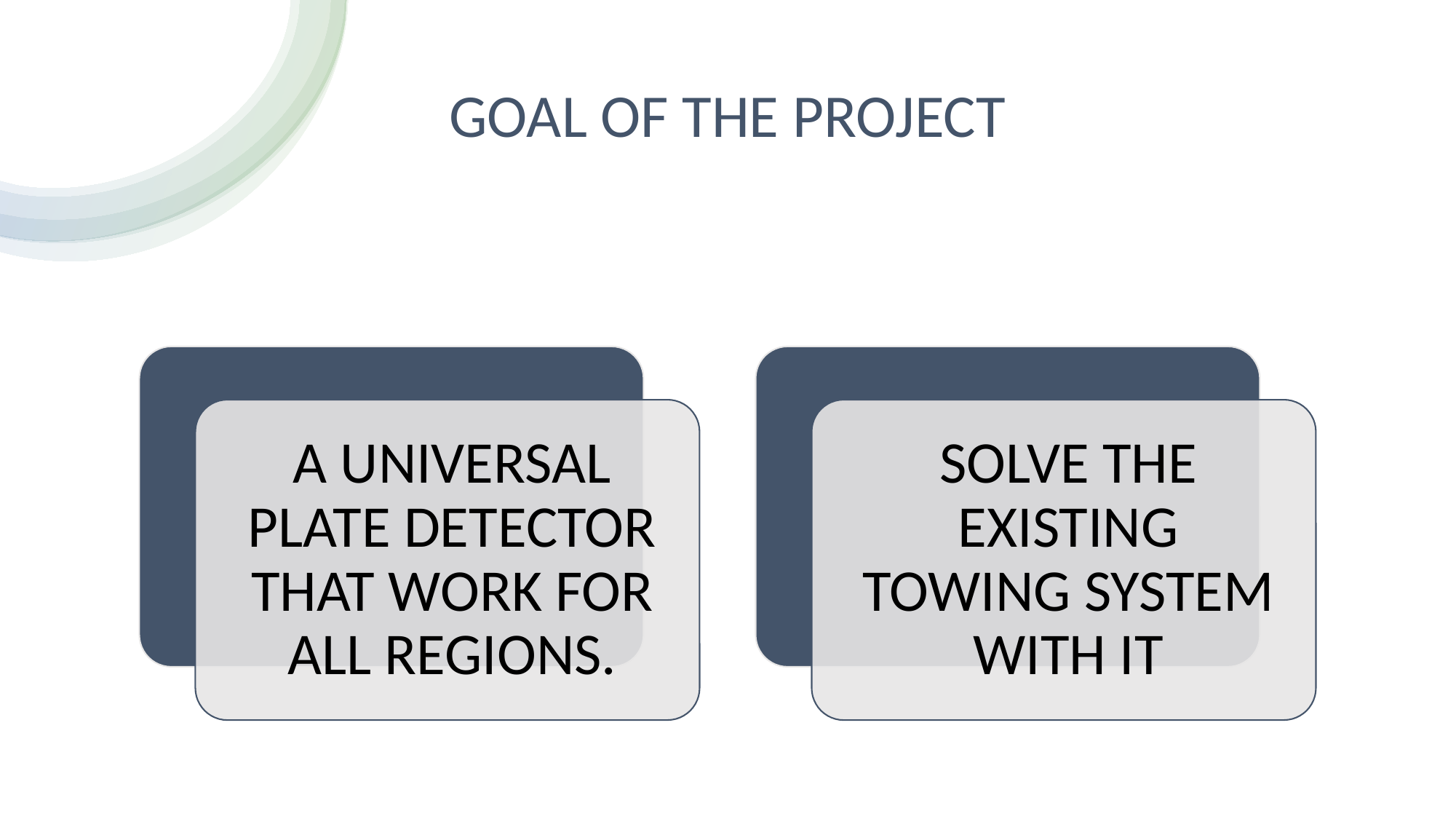

# GOAL OF THE PROJECT
A UNIVERSAL PLATE DETECTOR THAT WORK FOR ALL REGIONS.
SOLVE THE EXISTING TOWING SYSTEM WITH IT